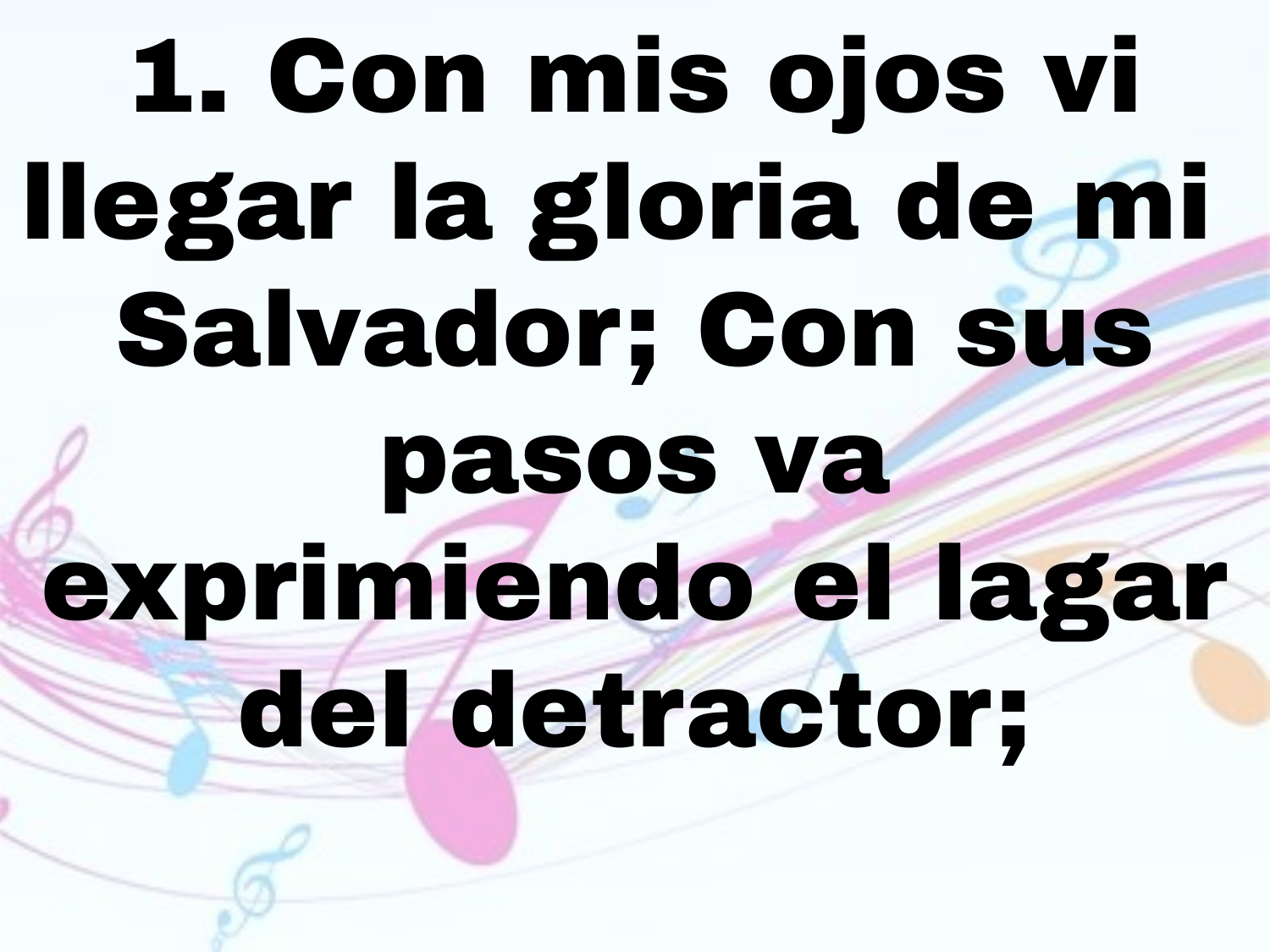

1. Con mis ojos vi llegar la gloria de mi  Salvador; Con sus pasos va exprimiendo el lagar del detractor;